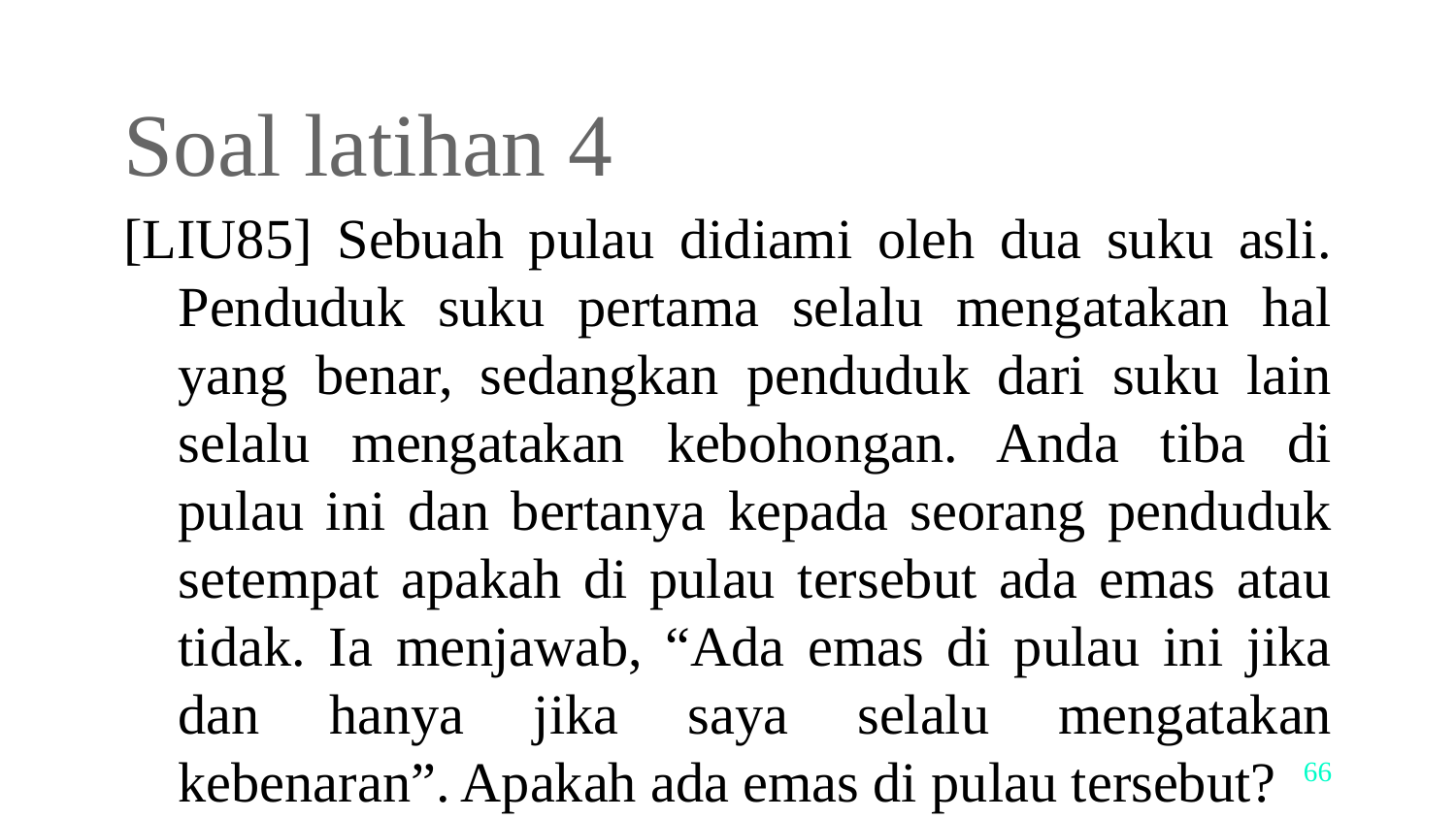

# Soal latihan 4
[LIU85] Sebuah pulau didiami oleh dua suku asli. Penduduk suku pertama selalu mengatakan hal yang benar, sedangkan penduduk dari suku lain selalu mengatakan kebohongan. Anda tiba di pulau ini dan bertanya kepada seorang penduduk setempat apakah di pulau tersebut ada emas atau tidak. Ia menjawab, “Ada emas di pulau ini jika dan hanya jika saya selalu mengatakan kebenaran”. Apakah ada emas di pulau tersebut?
66